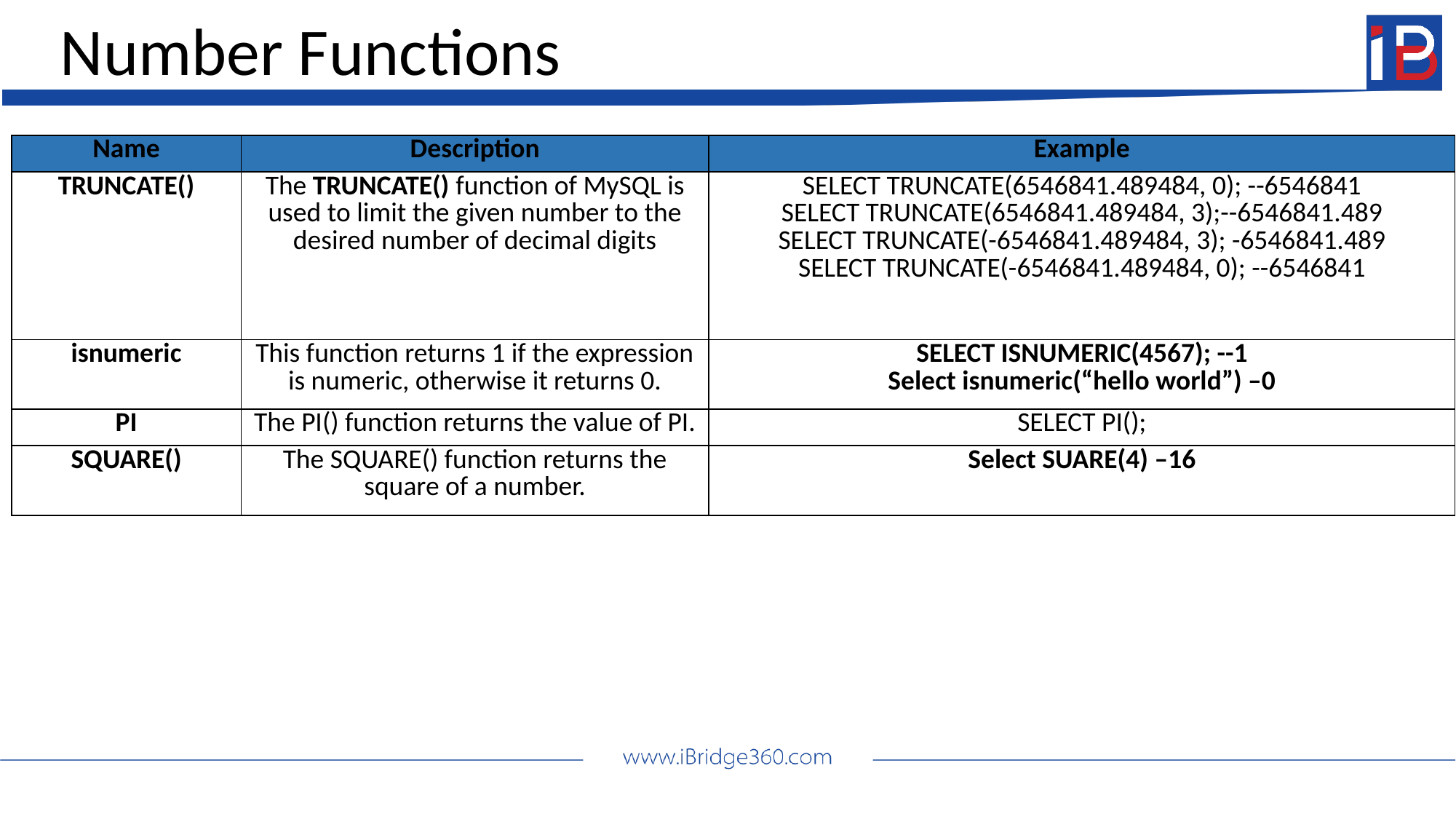

# Number Functions
| Name | Description | Example |
| --- | --- | --- |
| TRUNCATE() | The TRUNCATE() function of MySQL is used to limit the given number to the desired number of decimal digits | SELECT TRUNCATE(6546841.489484, 0); --6546841 SELECT TRUNCATE(6546841.489484, 3);--6546841.489 SELECT TRUNCATE(-6546841.489484, 3); -6546841.489 SELECT TRUNCATE(-6546841.489484, 0); --6546841 |
| isnumeric | This function returns 1 if the expression is numeric, otherwise it returns 0. | SELECT ISNUMERIC(4567); --1 Select isnumeric(“hello world”) –0 |
| PI | The PI() function returns the value of PI. | SELECT PI(); |
| SQUARE() | The SQUARE() function returns the square of a number. | Select SUARE(4) –16 |